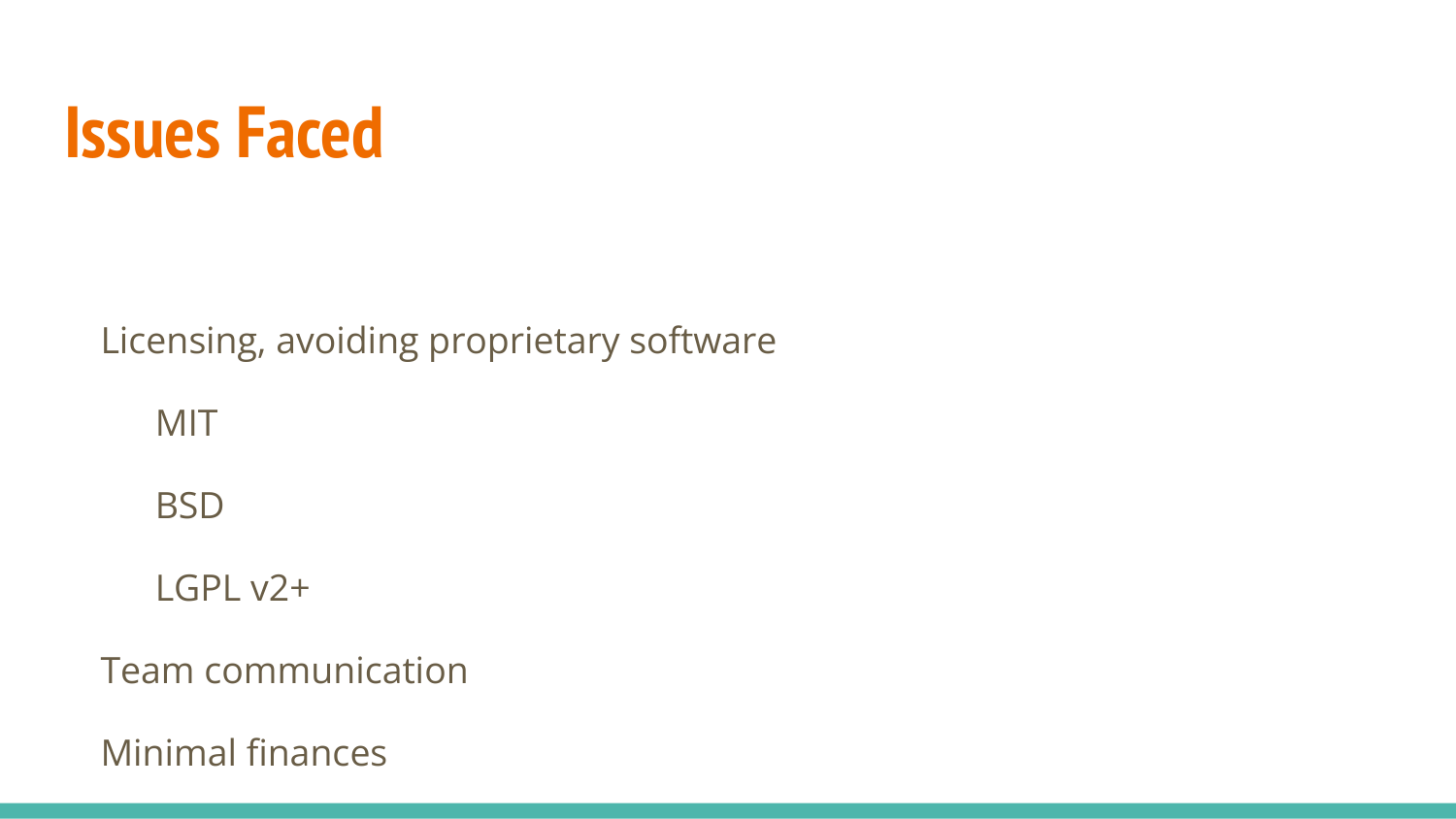

# Issues Faced
Licensing, avoiding proprietary software
MIT
BSD
LGPL v2+
Team communication
Minimal finances
Map downloading and rendering